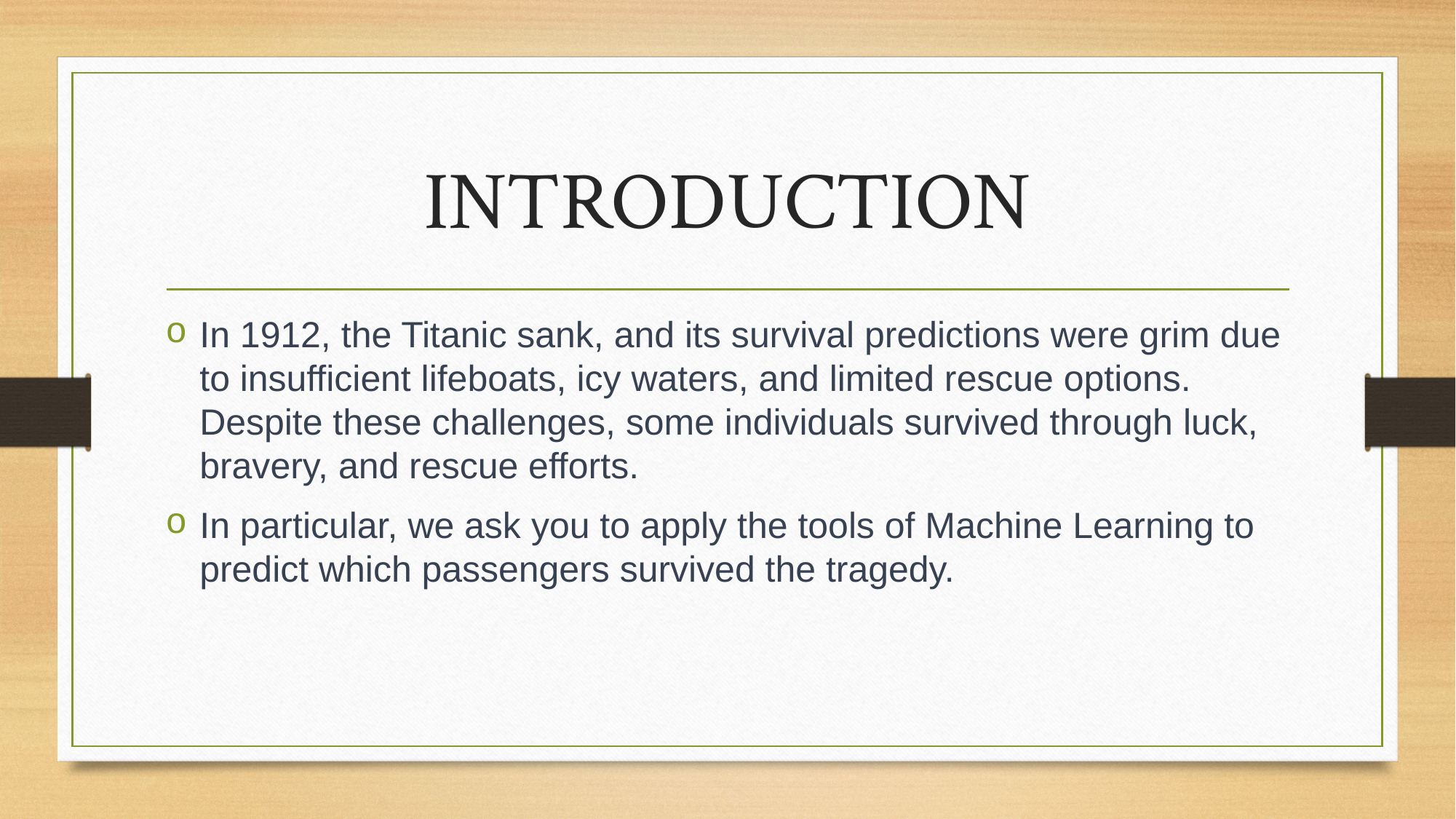

# INTRODUCTION
In 1912, the Titanic sank, and its survival predictions were grim due to insufficient lifeboats, icy waters, and limited rescue options. Despite these challenges, some individuals survived through luck, bravery, and rescue efforts.
In particular, we ask you to apply the tools of Machine Learning to predict which passengers survived the tragedy.